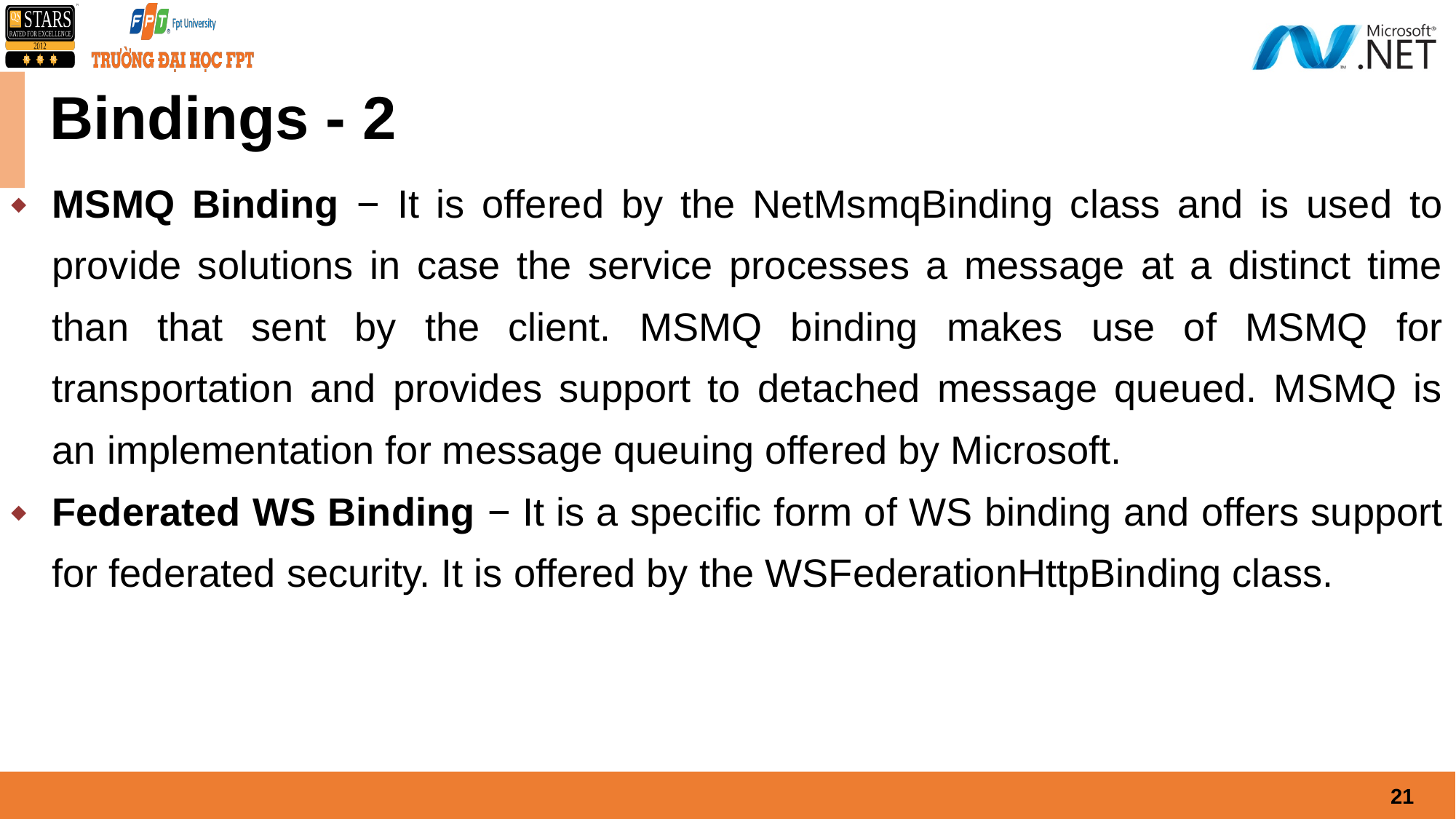

# Bindings - 2
MSMQ Binding − It is offered by the NetMsmqBinding class and is used to provide solutions in case the service processes a message at a distinct time than that sent by the client. MSMQ binding makes use of MSMQ for transportation and provides support to detached message queued. MSMQ is an implementation for message queuing offered by Microsoft.
Federated WS Binding − It is a specific form of WS binding and offers support for federated security. It is offered by the WSFederationHttpBinding class.

21